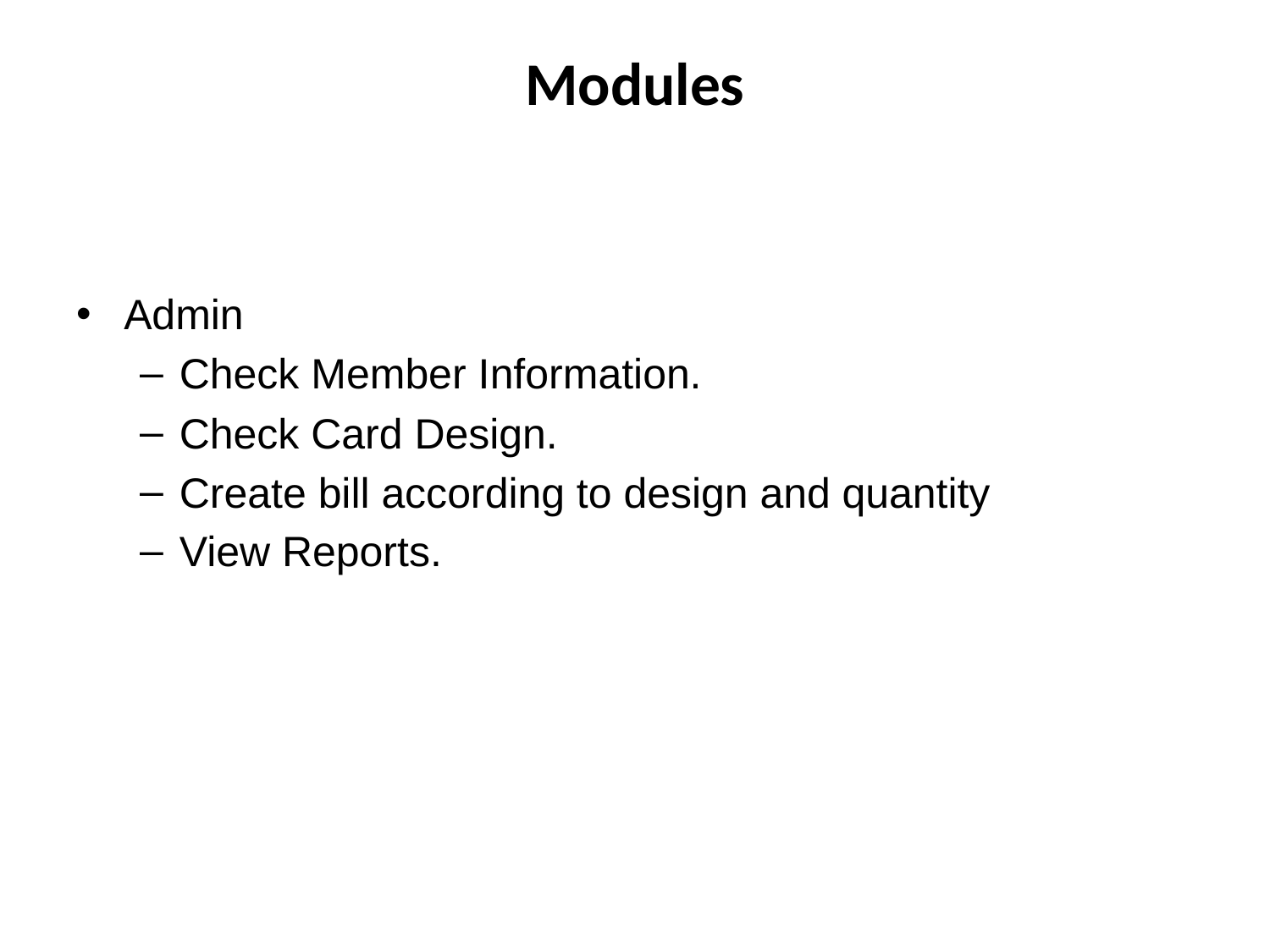

# Modules

Admin
Check Member Information.
Check Card Design.
Create bill according to design and quantity
View Reports.